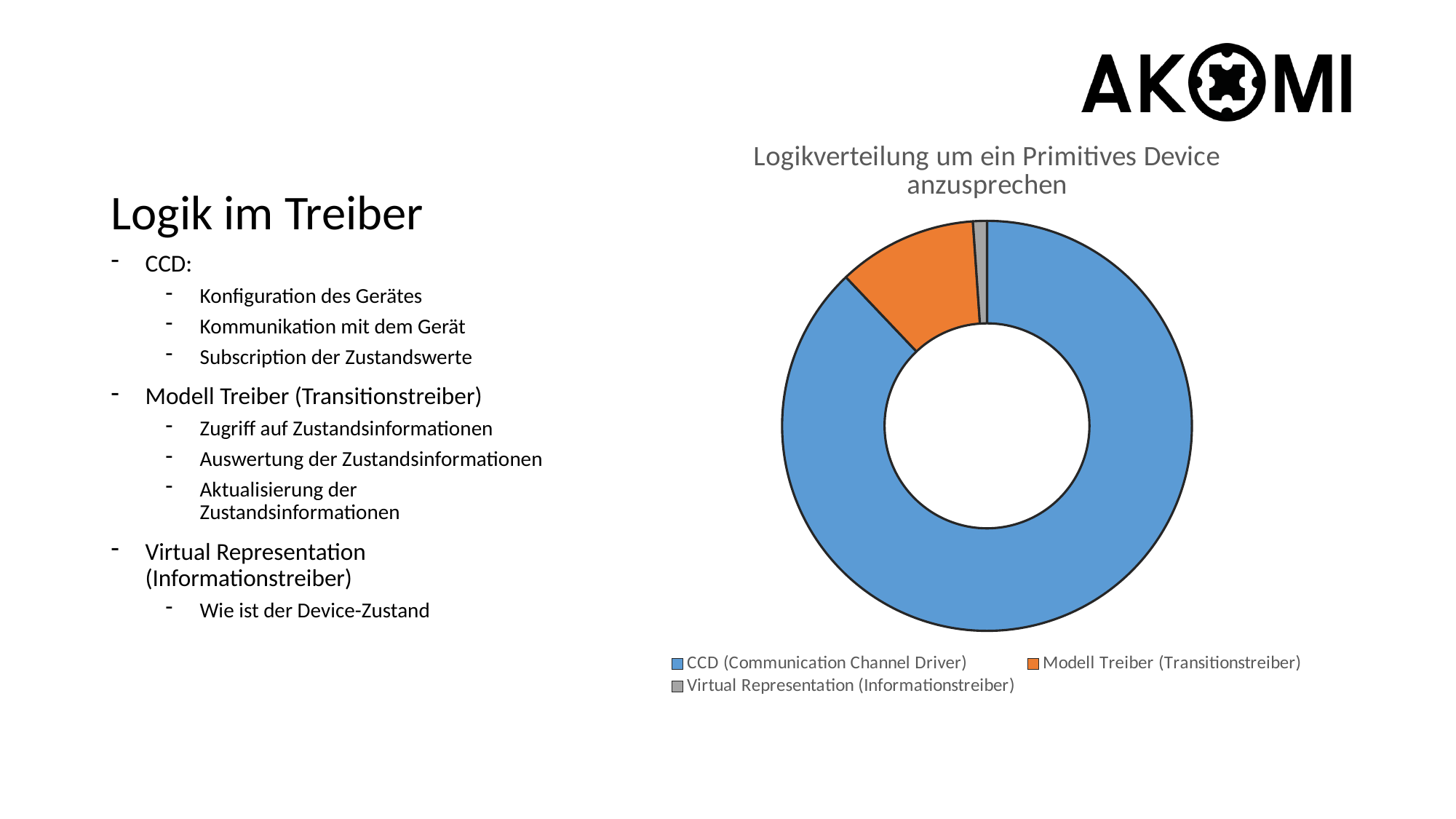

# Logik im Treiber

### Chart: Logikverteilung um ein Primitives Device anzusprechen

| Category | Logik |
|---|---|
| CCD (Communication Channel Driver) | 80.0 |
| Modell Treiber (Transitionstreiber) | 10.0 |
| Virtual Representation (Informationstreiber) | 1.0 |
CCD:
Konfiguration des Gerätes
Kommunikation mit dem Gerät
Subscription der Zustandswerte
Modell Treiber (Transitionstreiber)
Zugriff auf Zustandsinformationen
Auswertung der Zustandsinformationen
Aktualisierung der Zustandsinformationen
Virtual Representation (Informationstreiber)
Wie ist der Device-Zustand